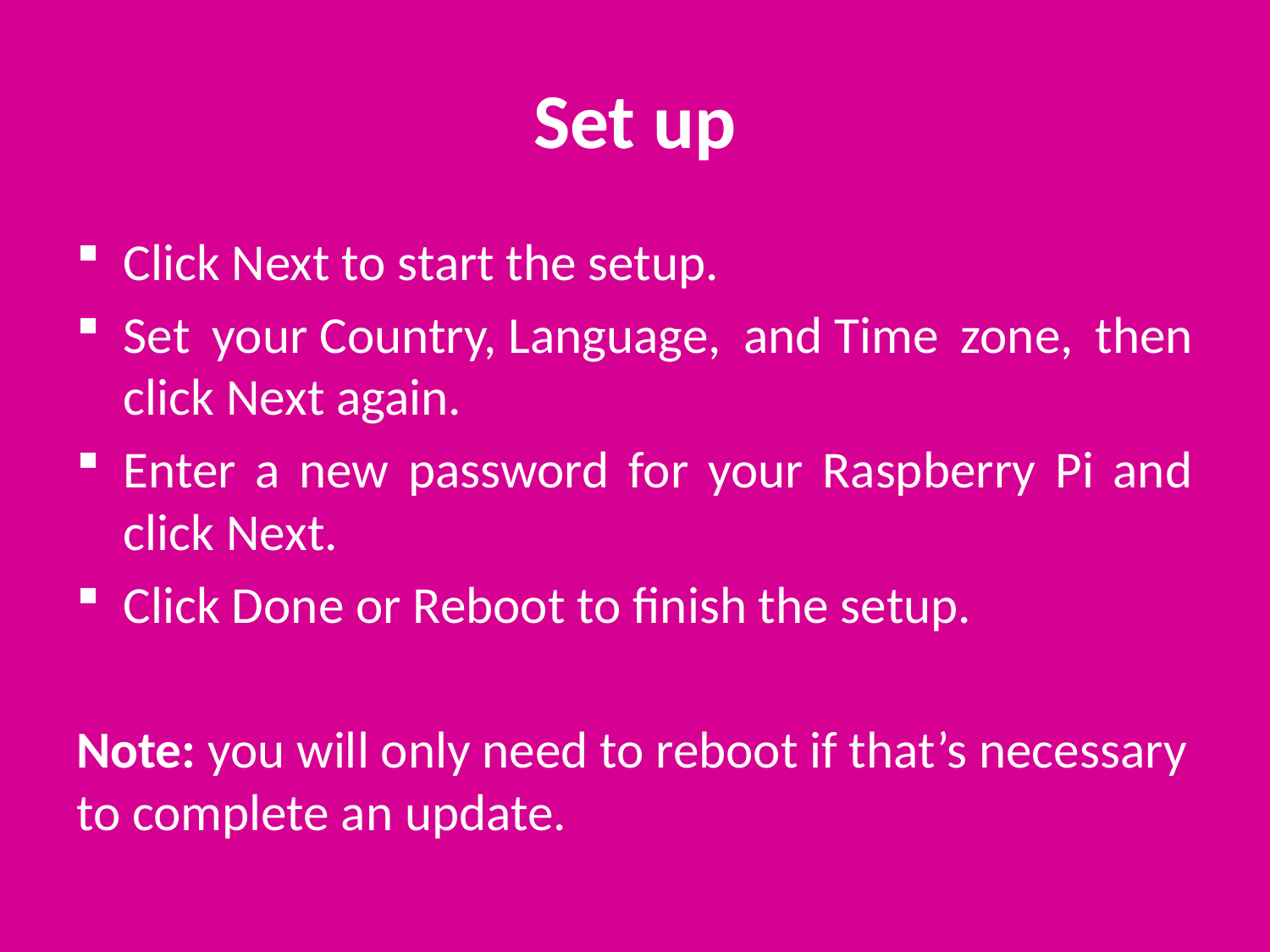

# Set up
Click Next to start the setup.
Set your Country, Language, and Time zone, then click Next again.
Enter a new password for your Raspberry Pi and click Next.
Click Done or Reboot to finish the setup.

Note: you will only need to reboot if that’s necessary to complete an update.